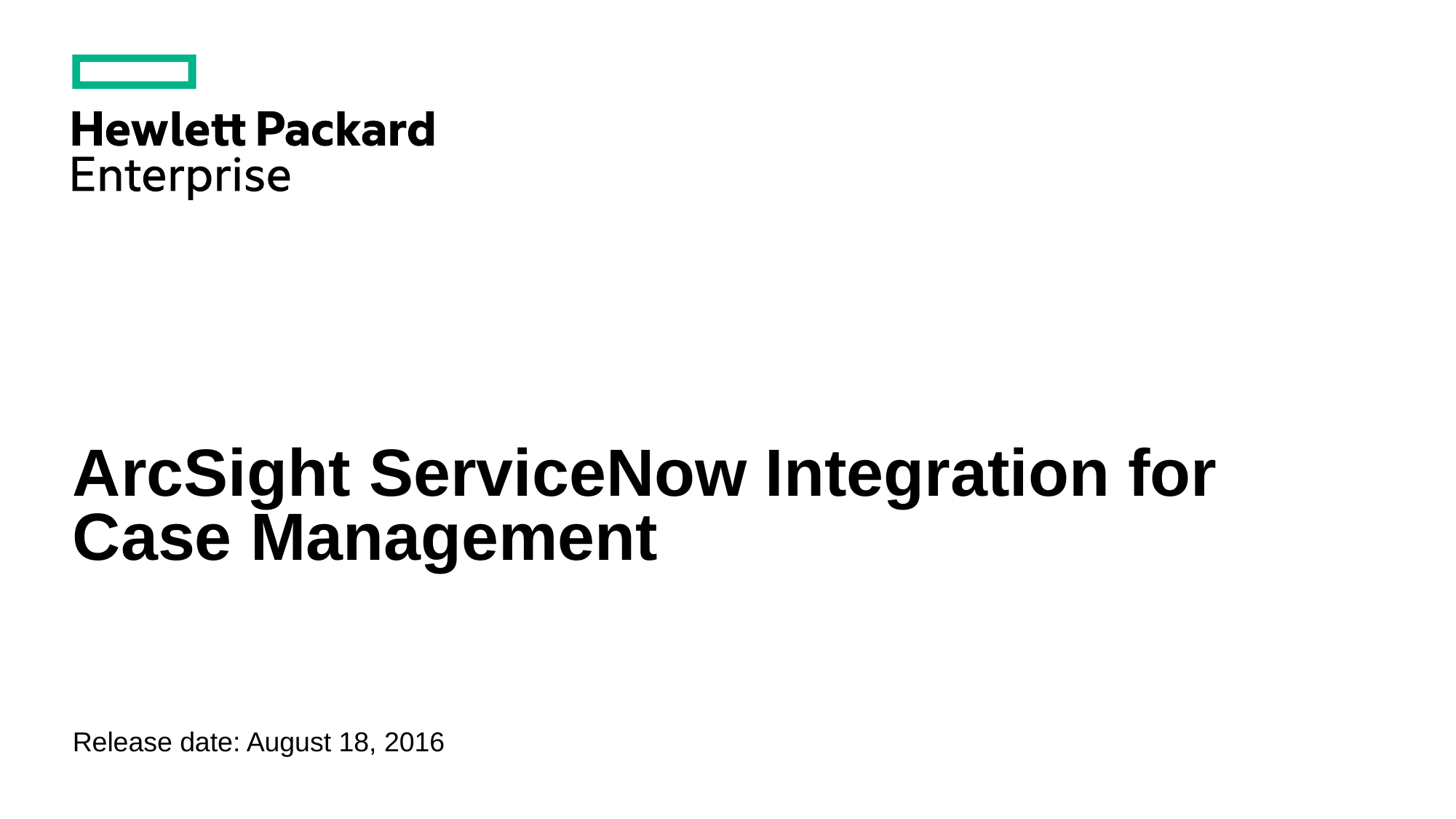

# ArcSight ServiceNow Integration for Case Management
Release date: August 18, 2016